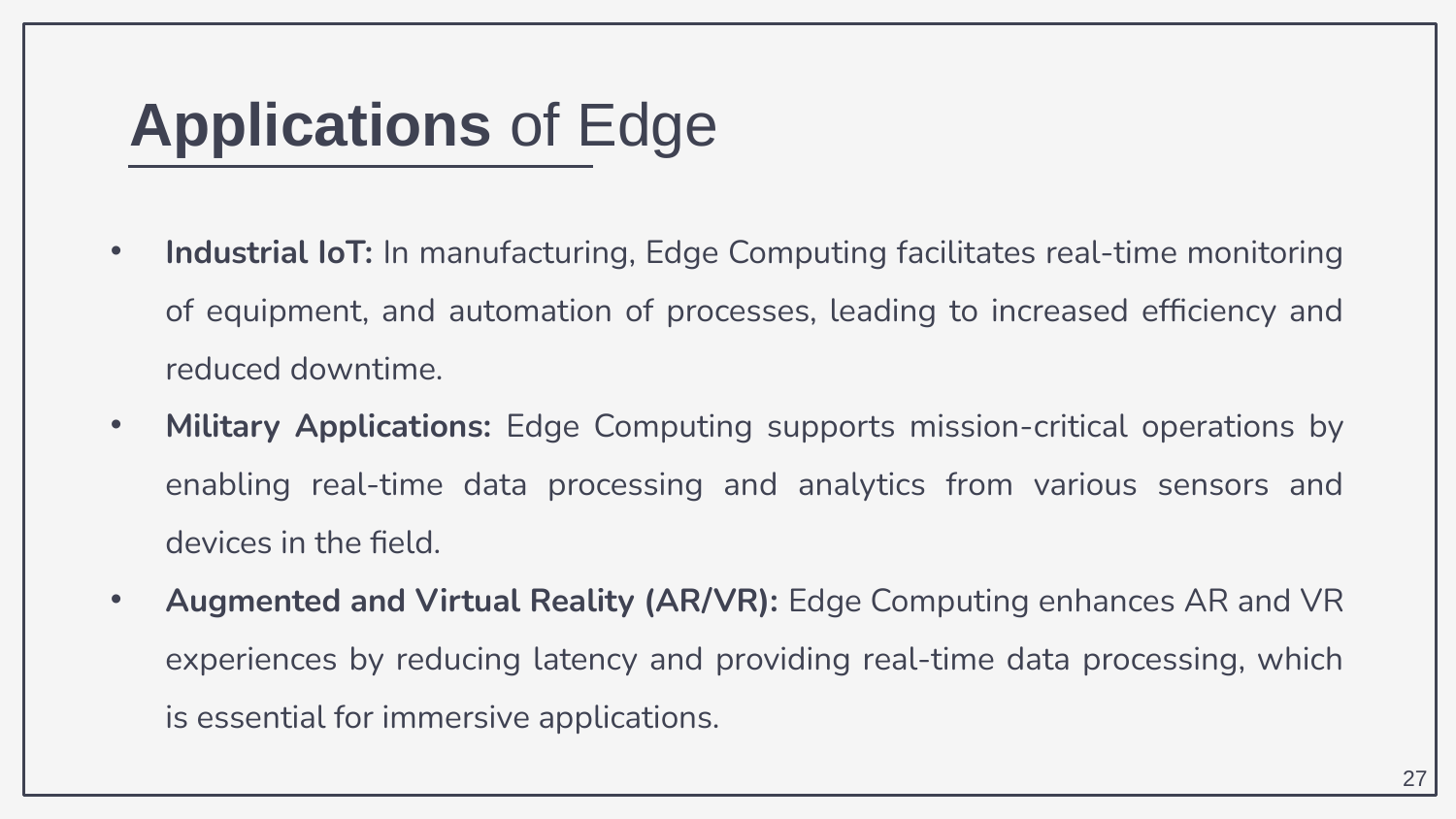

Applications of Edge
Industrial IoT: In manufacturing, Edge Computing facilitates real-time monitoring of equipment, and automation of processes, leading to increased efficiency and reduced downtime.
Military Applications: Edge Computing supports mission-critical operations by enabling real-time data processing and analytics from various sensors and devices in the field.
Augmented and Virtual Reality (AR/VR): Edge Computing enhances AR and VR experiences by reducing latency and providing real-time data processing, which is essential for immersive applications.
27